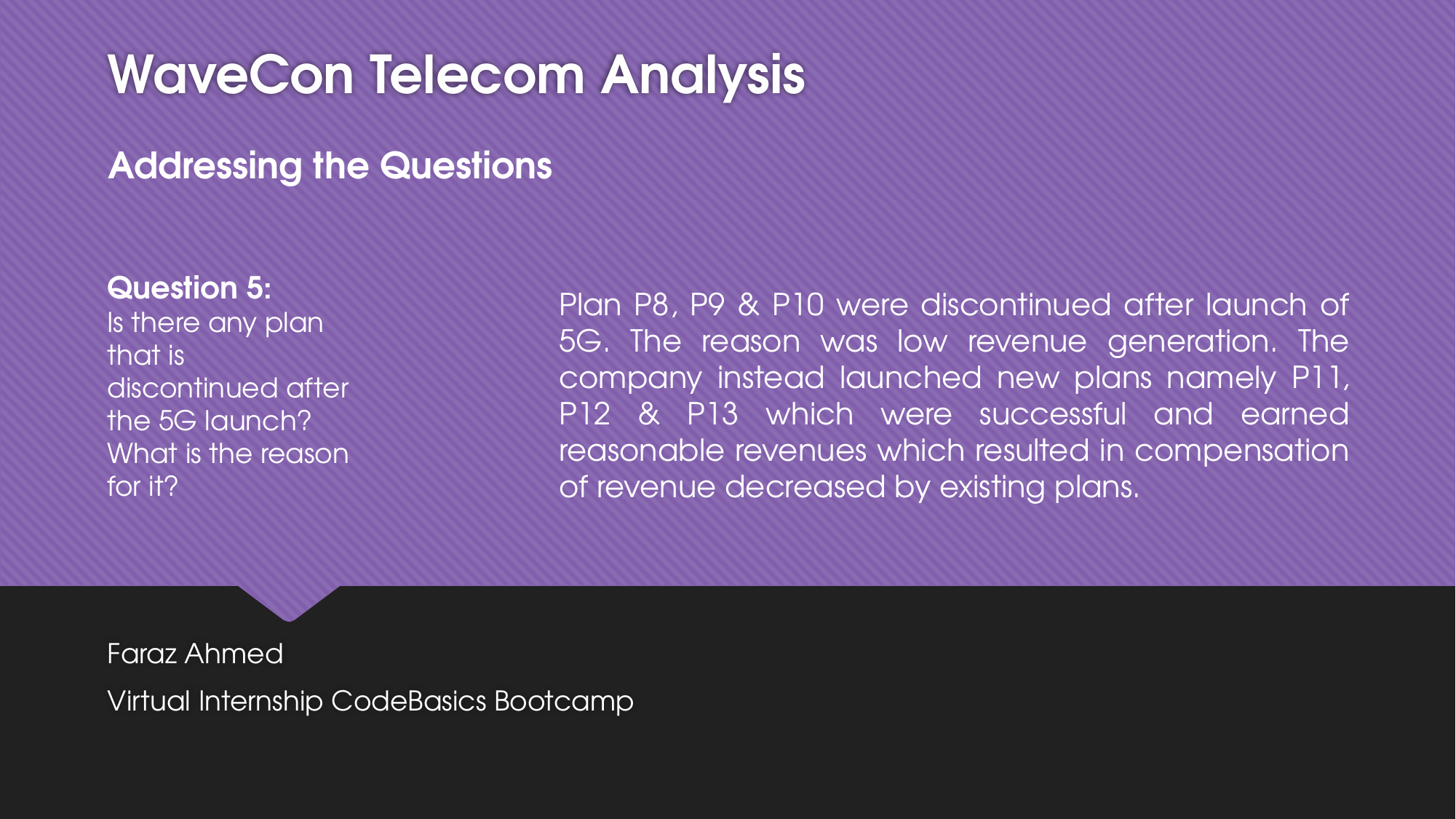

WaveCon Telecom Analysis
Addressing the Questions
Question 5:
Is there any plan that is discontinued after the 5G launch? What is the reason for it?

Plan P8, P9 & P10 were discontinued after launch of 5G. The reason was low revenue generation. The company instead launched new plans namely P11, P12 & P13 which were successful and earned reasonable revenues which resulted in compensation of revenue decreased by existing plans.
Faraz Ahmed
Virtual Internship CodeBasics Bootcamp